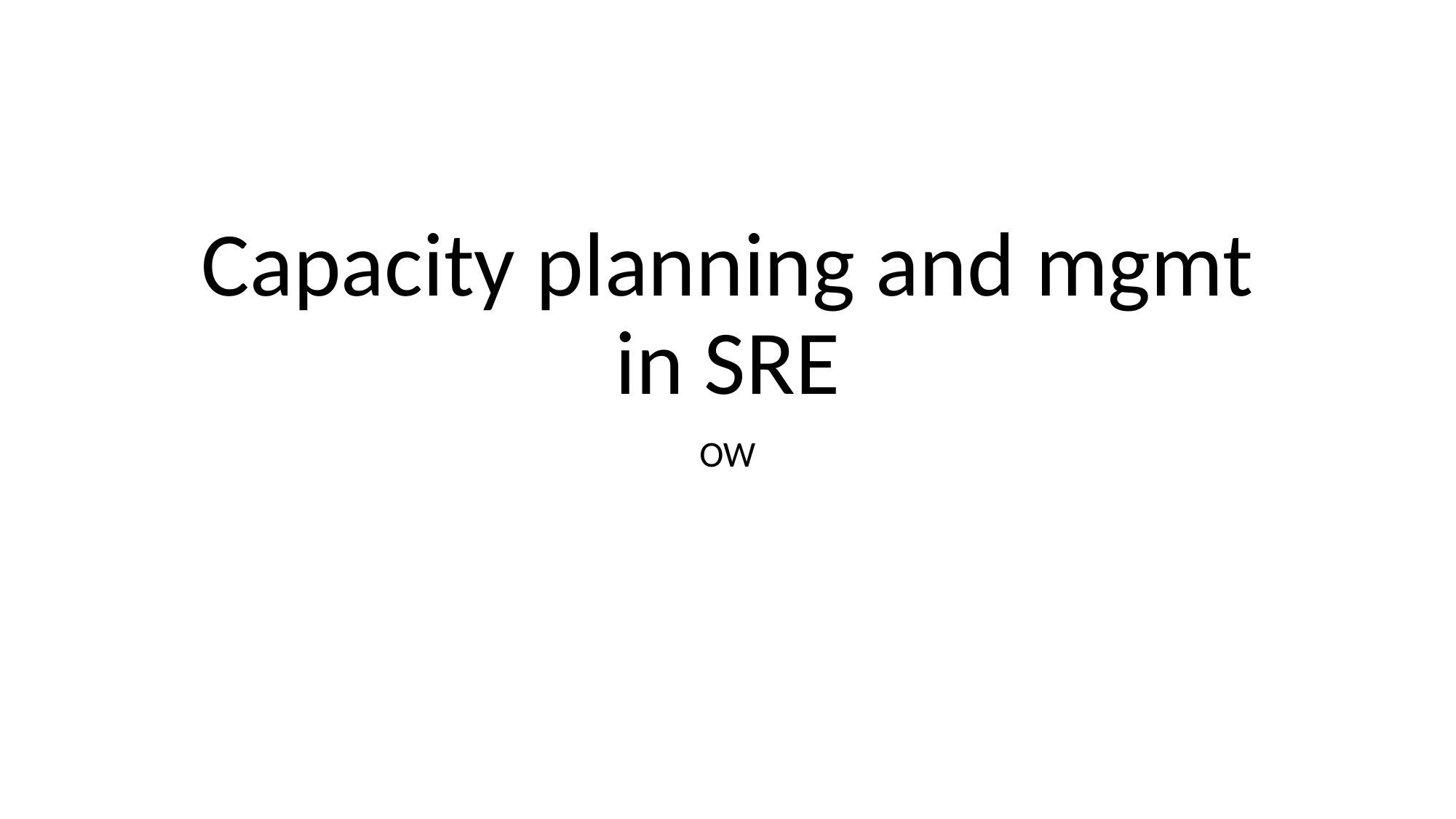

# Capacity planning and mgmt in SRE
OW